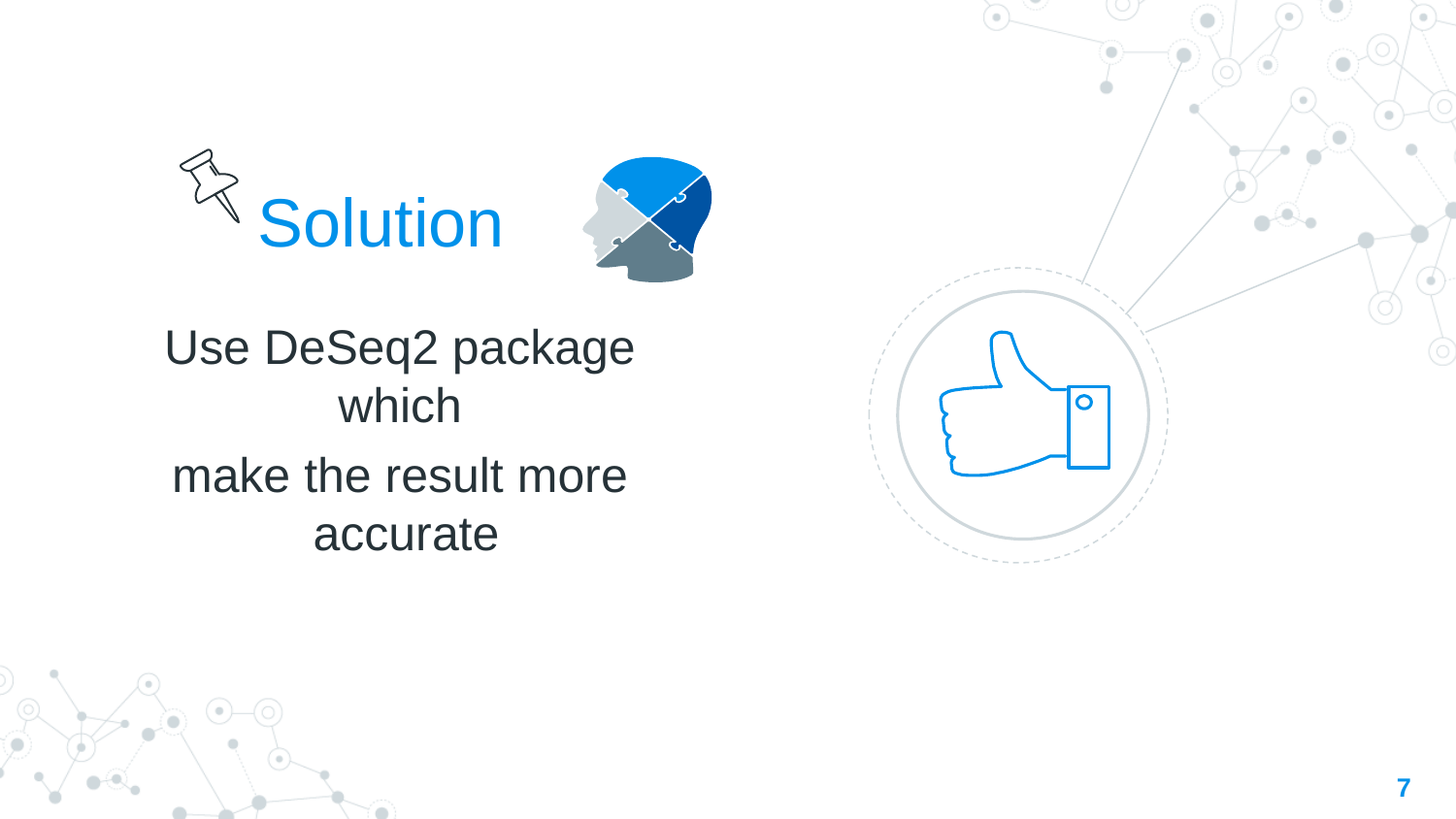

# Solution

Use DeSeq2 package which
make the result more accurate

7